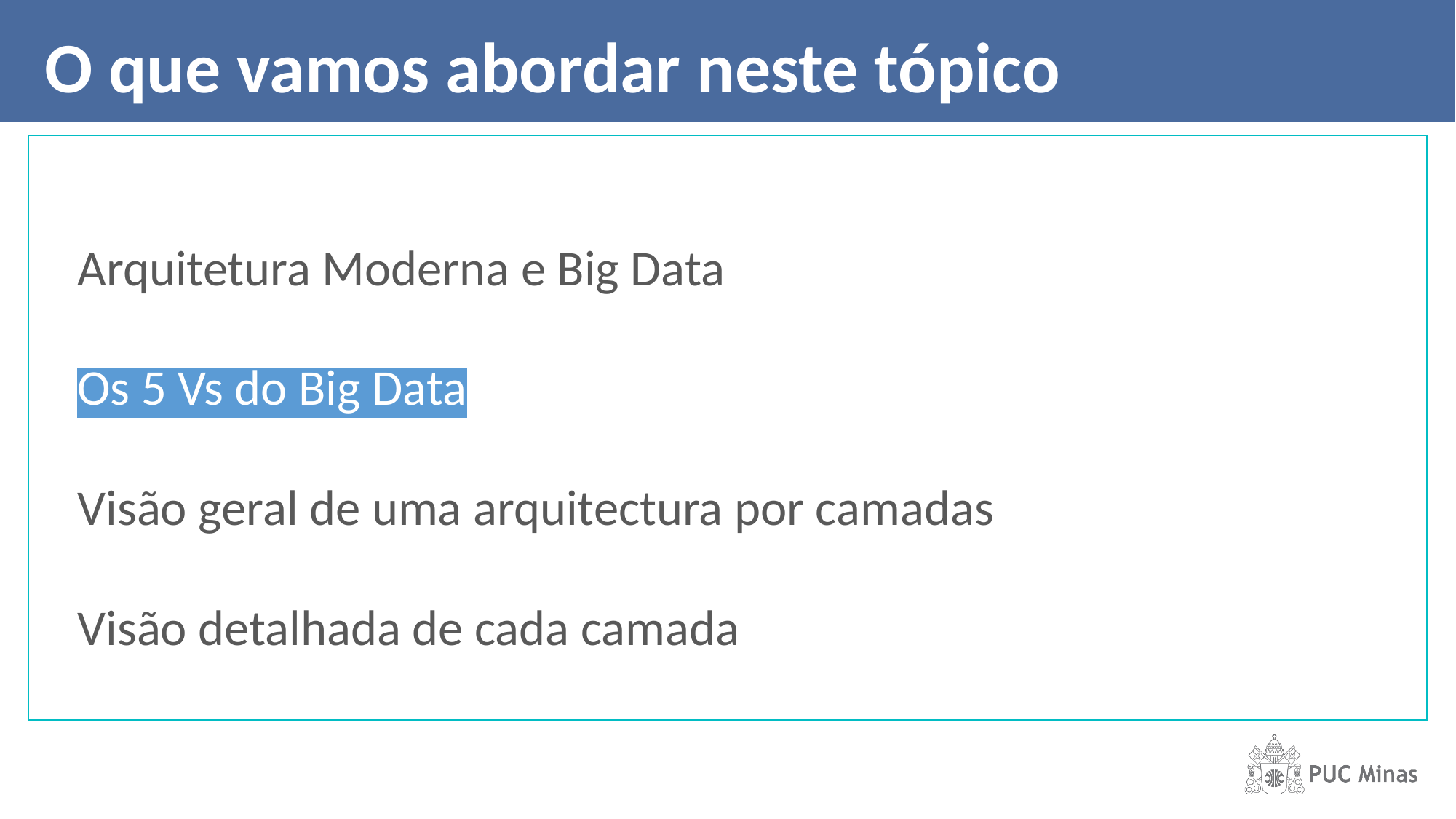

# O que vamos abordar neste tópico
Arquitetura Moderna e Big Data

Os 5 Vs do Big Data

Visão geral de uma arquitectura por camadas

Visão detalhada de cada camada